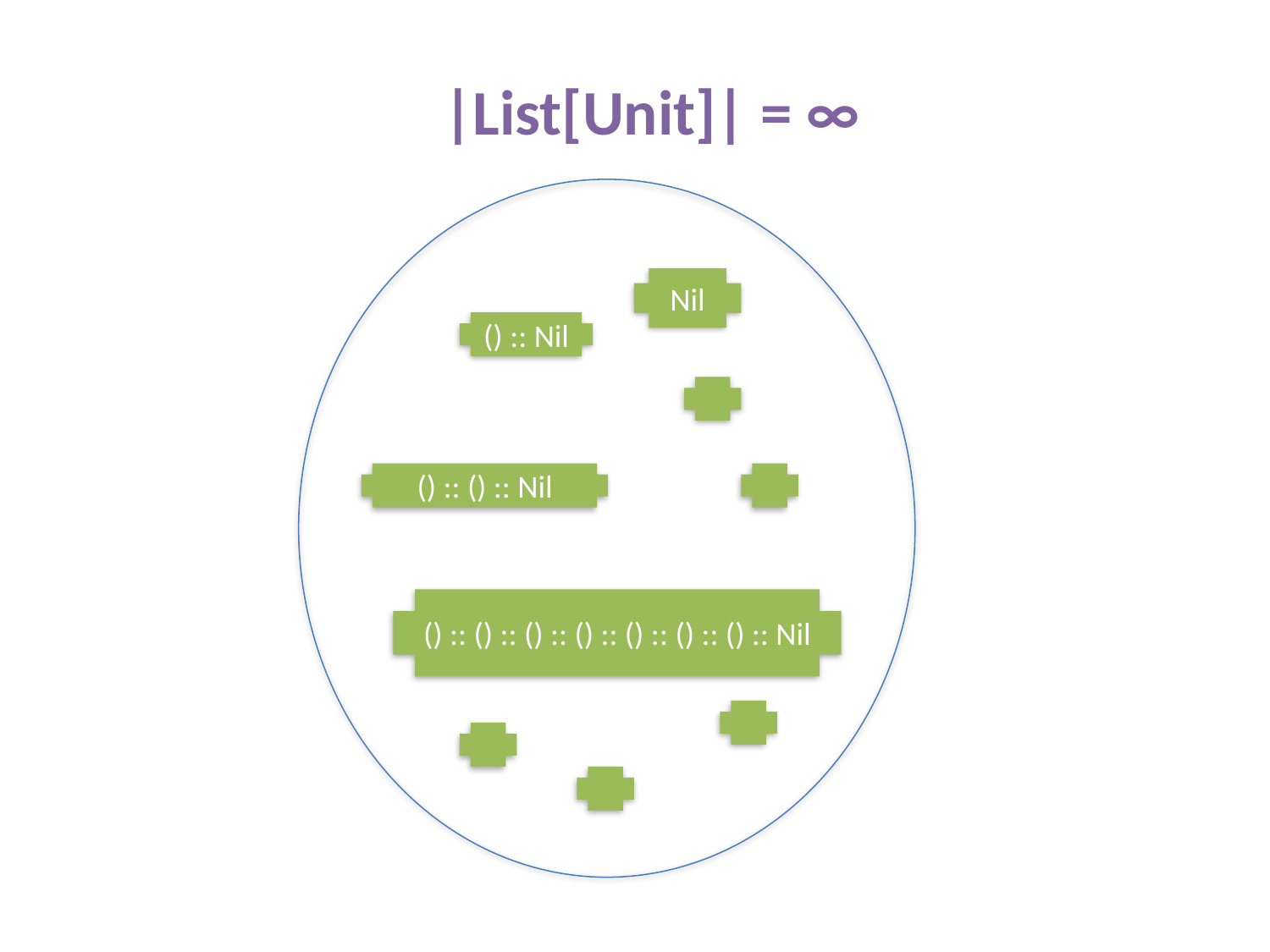

|List[Unit]| = ∞

Nil
() :: Nil

() :: () :: Nil

() :: () :: () :: () :: () :: () :: () :: Nil